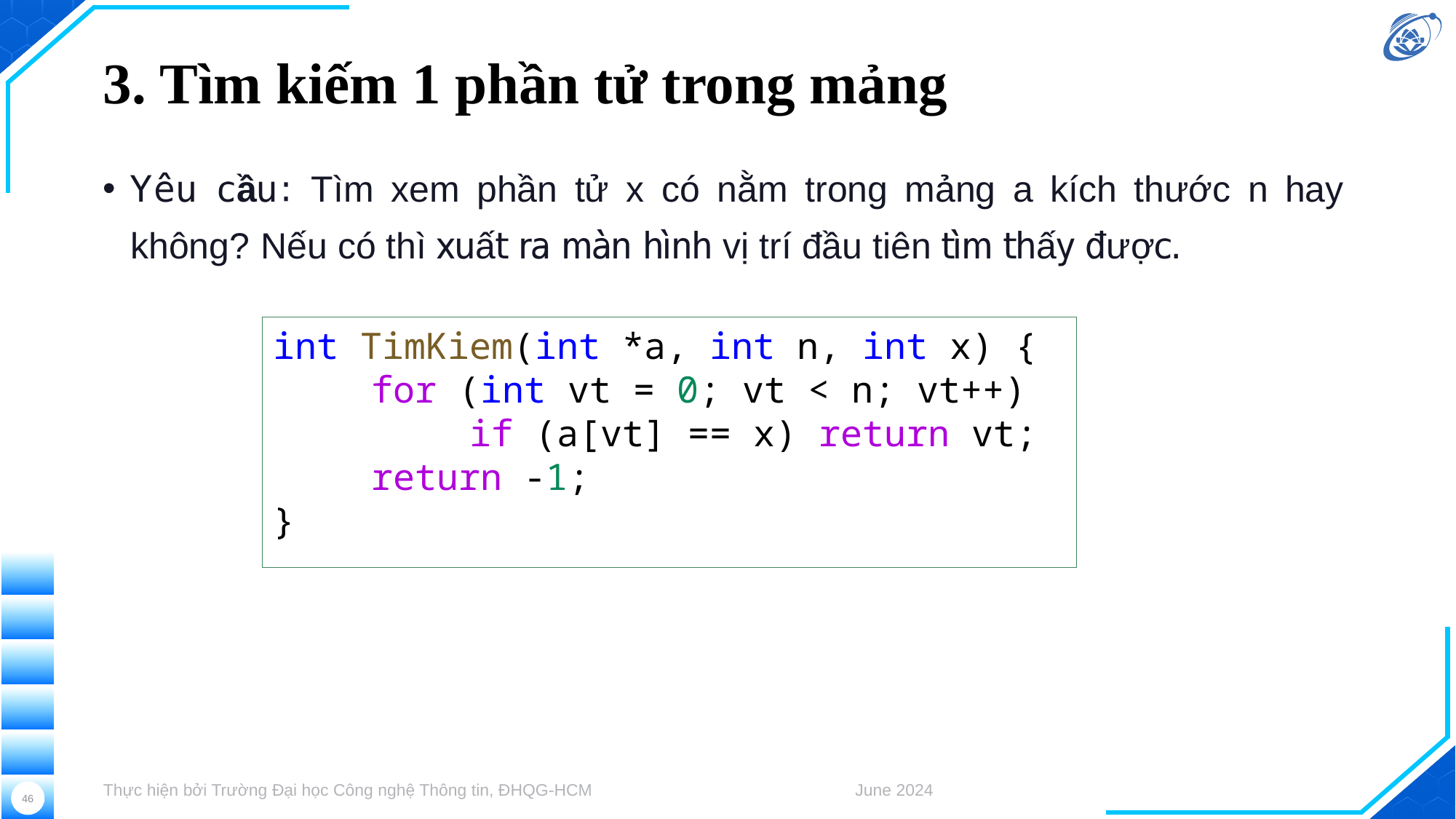

# 3. Tìm kiếm 1 phần tử trong mảng
Yêu cầu: Tìm xem phần tử x có nằm trong mảng a kích thước n hay không? Nếu có thì xuất ra màn hình vị trí đầu tiên tìm thấy được.

int TimKiem(int *a, int n, int x) {
  for (int vt = 0; vt < n; vt++)
    if (a[vt] == x) return vt;
  return -1;
}

Thực hiện bởi Trường Đại học Công nghệ Thông tin, ĐHQG-HCM
June 2024
46